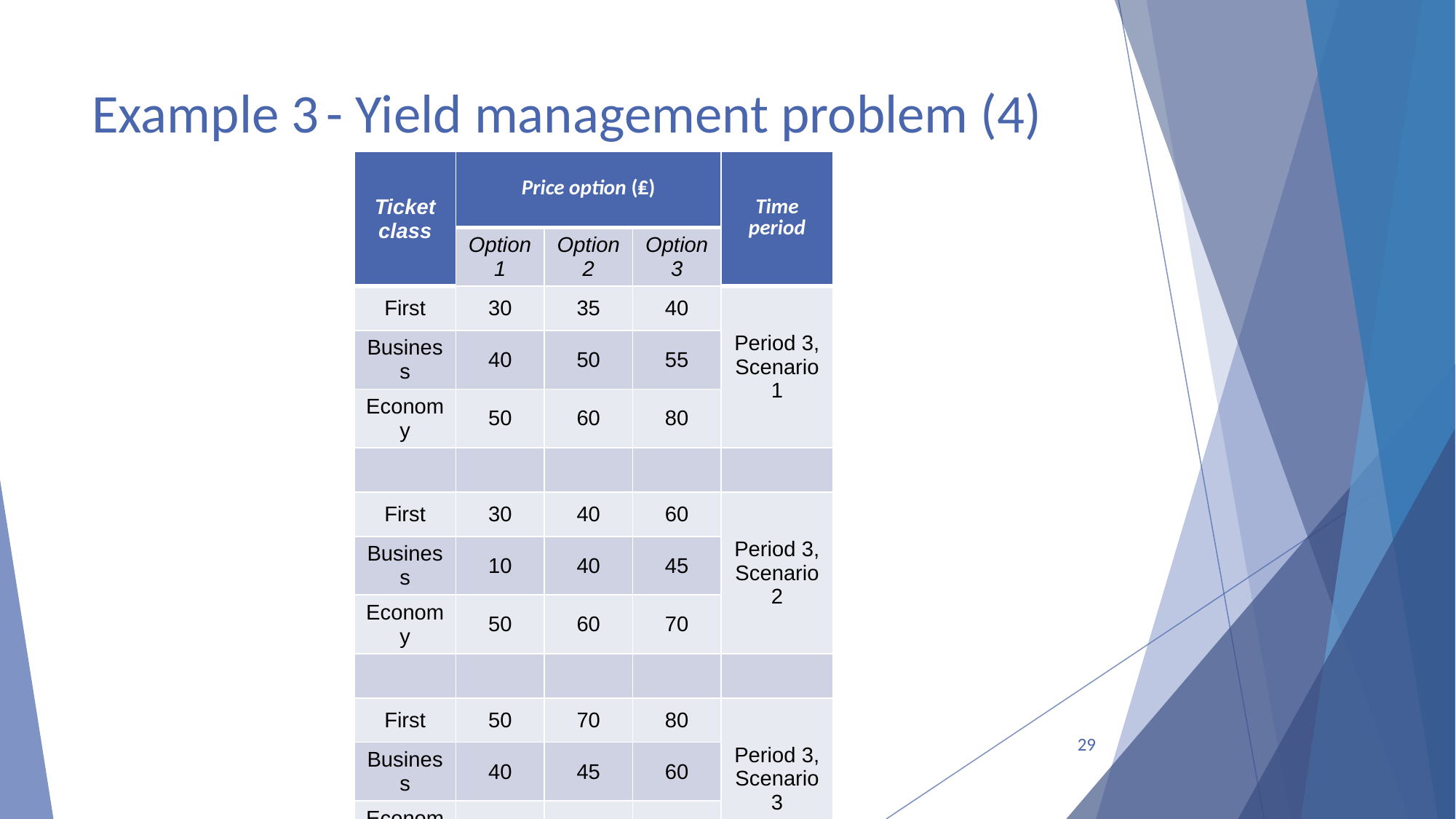

# Example 3 - Yield management problem (4)
| Ticket class | Price option (₤) |  |  | Time period |
| --- | --- | --- | --- | --- |
|  | Option 1 | Option 2 | Option 3 |  |
| First | 30 | 35 | 40 | Period 3, Scenario 1 |
| Business | 40 | 50 | 55 |  |
| Economy | 50 | 60 | 80 |  |
|  |  |  |  |  |
| First | 30 | 40 | 60 | Period 3, Scenario 2 |
| Business | 10 | 40 | 45 |  |
| Economy | 50 | 60 | 70 |  |
|  |  |  |  |  |
| First | 50 | 70 | 80 | Period 3, Scenario 3 |
| Business | 40 | 45 | 60 |  |
| Economy | 60 | 65 | 70 |  |
29